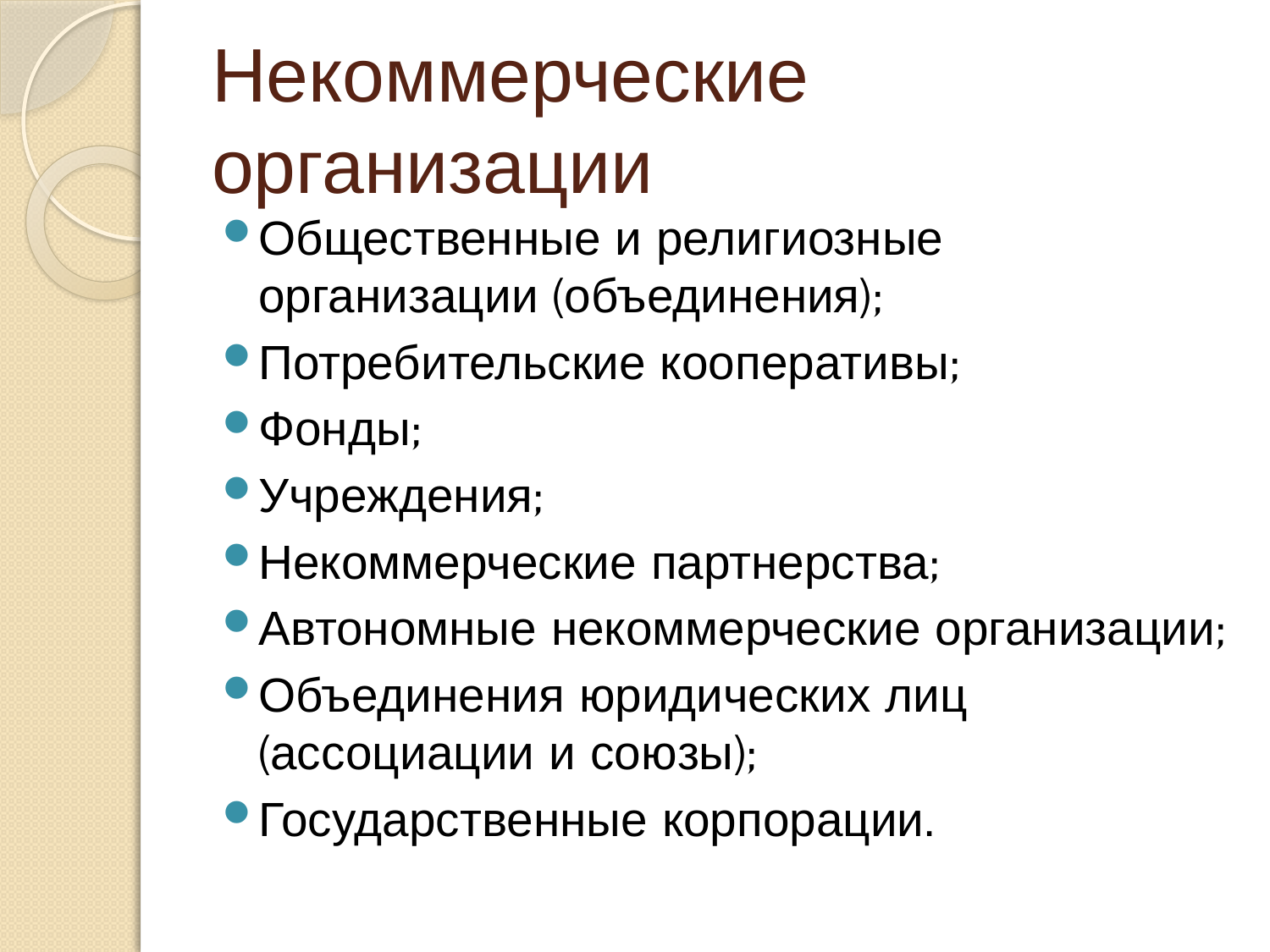

# Некоммерческие организации
Общественные и религиозные организации (объединения);
Потребительские кооперативы;
Фонды;
Учреждения;
Некоммерческие партнерства;
Автономные некоммерческие организации;
Объединения юридических лиц (ассоциации и союзы);
Государственные корпорации.